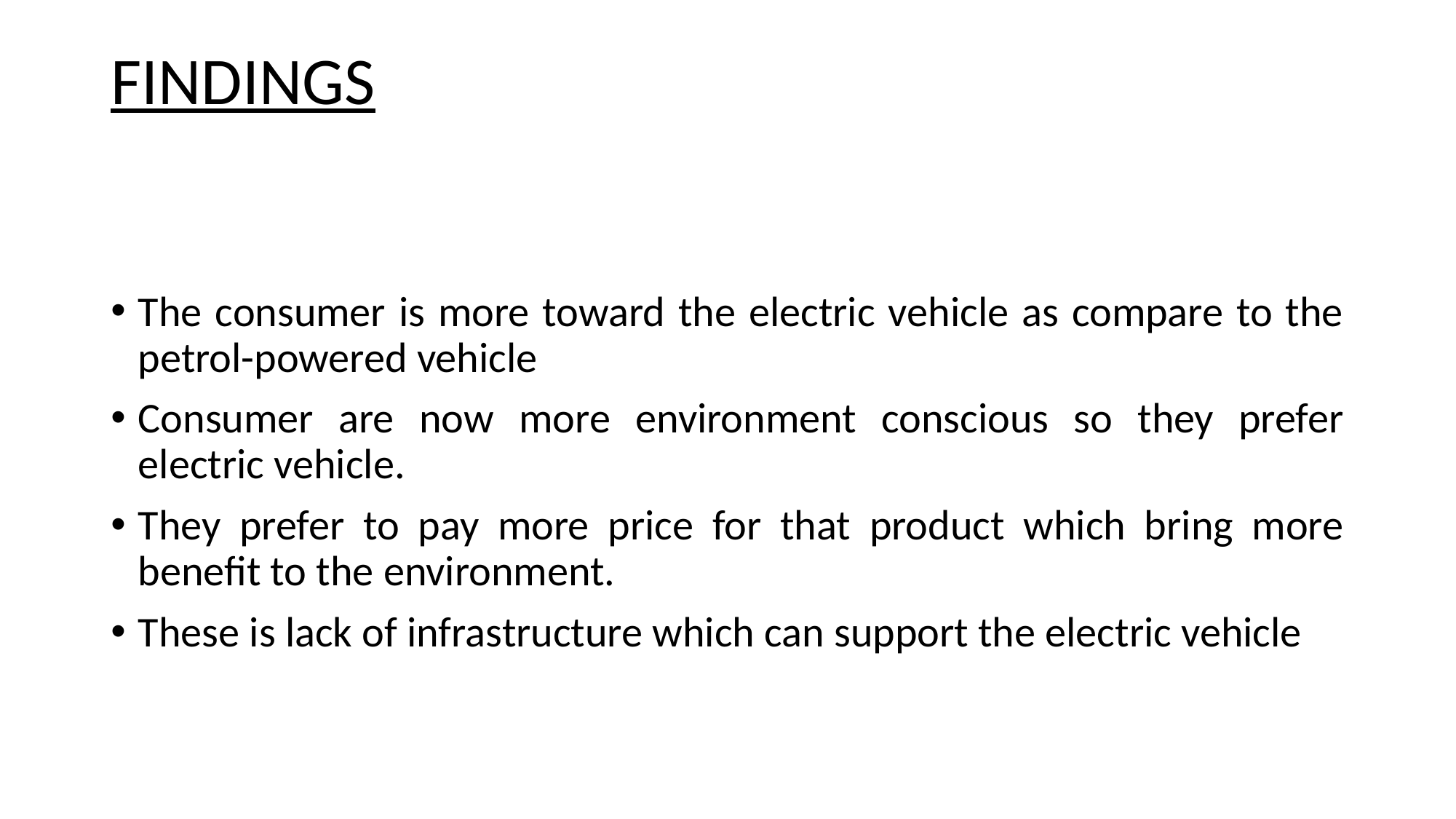

# FINDINGS

The consumer is more toward the electric vehicle as compare to the petrol-powered vehicle
Consumer are now more environment conscious so they prefer electric vehicle.
They prefer to pay more price for that product which bring more benefit to the environment.
These is lack of infrastructure which can support the electric vehicle